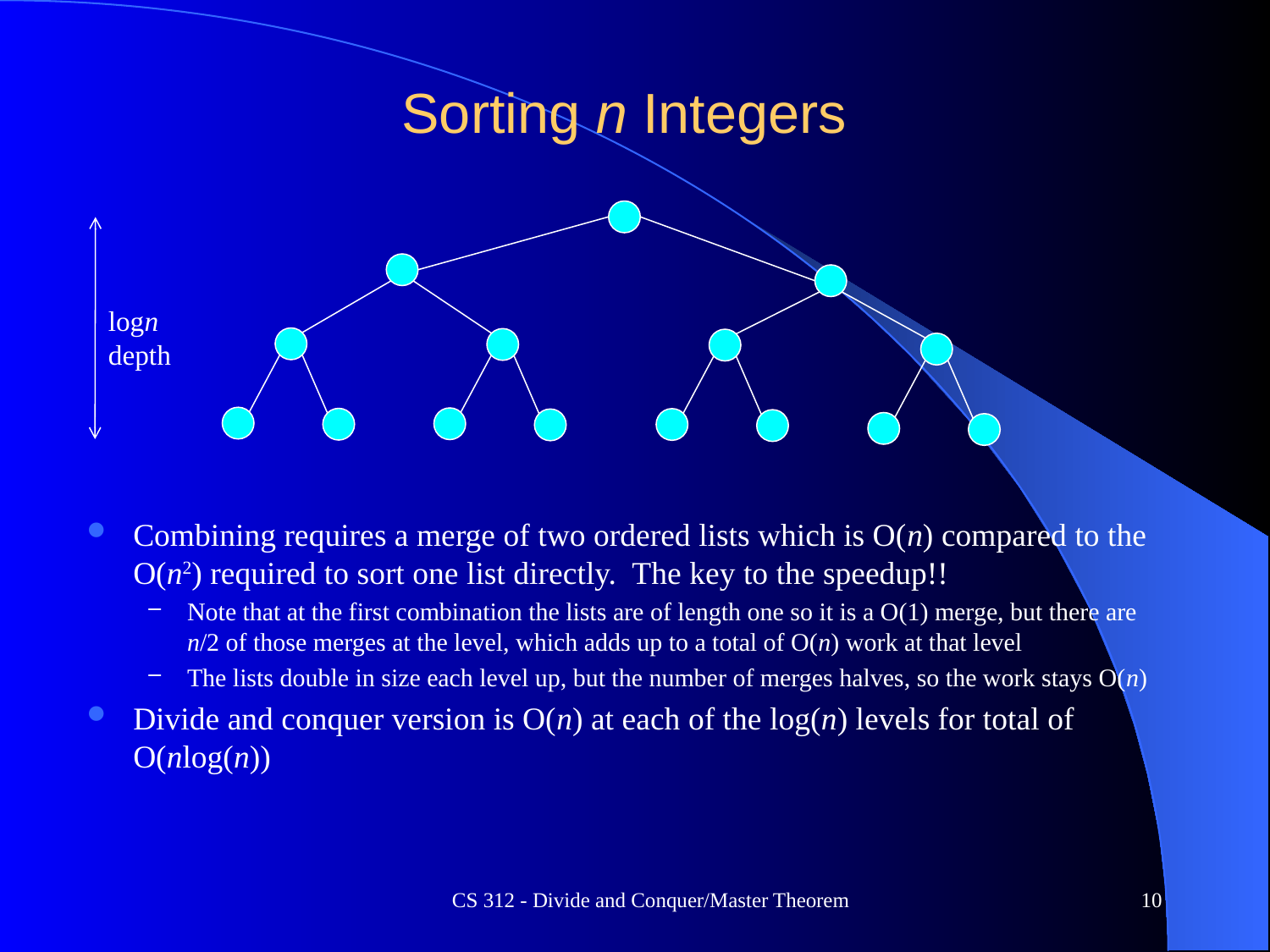

# Sorting n Integers

logn
depth

Combining requires a merge of two ordered lists which is O(n) compared to the O(n2) required to sort one list directly.  The key to the speedup!!
Note that at the first combination the lists are of length one so it is a O(1) merge, but there are n/2 of those merges at the level, which adds up to a total of O(n) work at that level
The lists double in size each level up, but the number of merges halves, so the work stays O(n)
Divide and conquer version is O(n) at each of the log(n) levels for total of O(nlog(n))

CS 312 - Divide and Conquer/Master Theorem
10